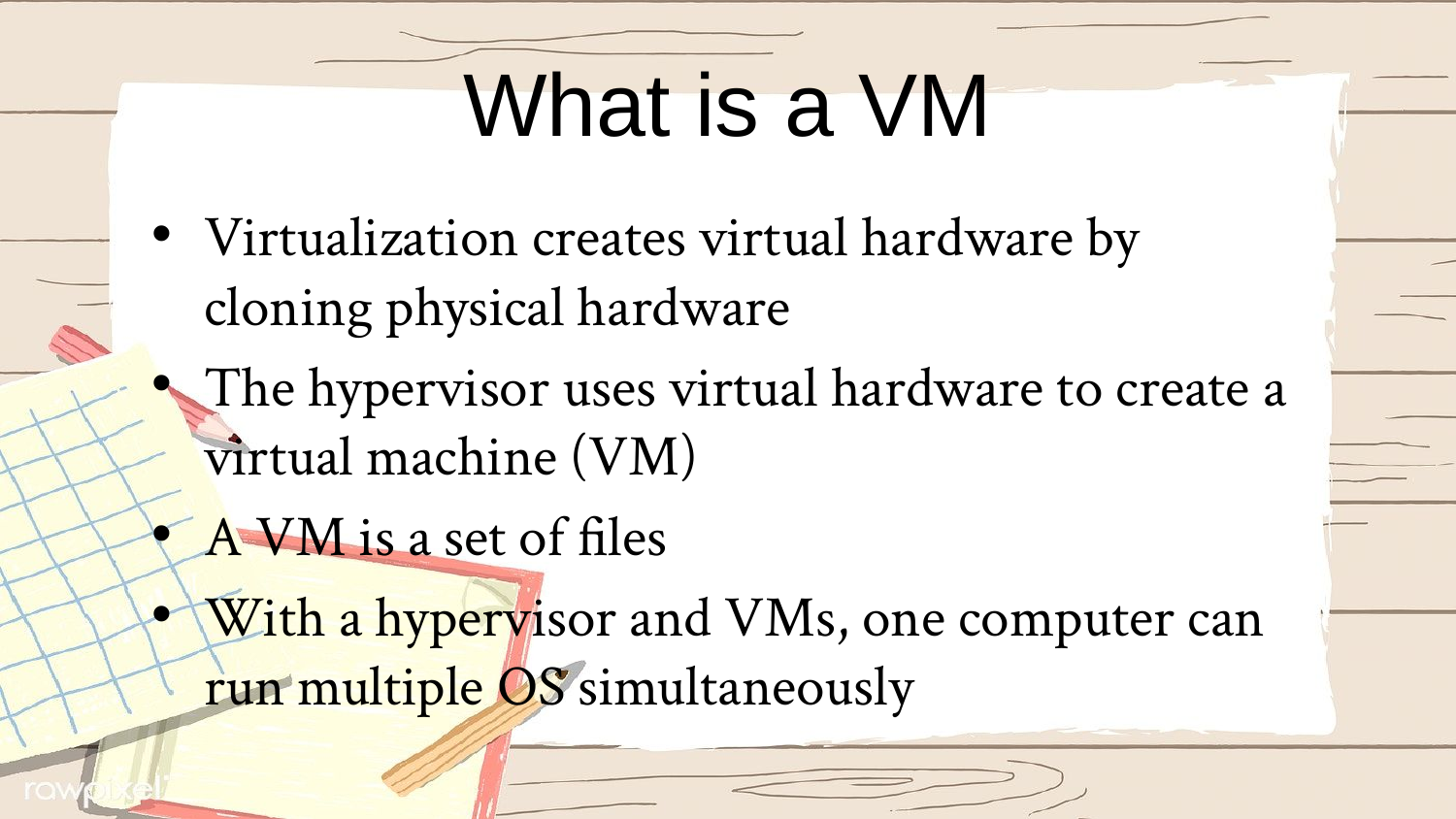

# What is a VM
Virtualization creates virtual hardware by cloning physical hardware
The hypervisor uses virtual hardware to create a virtual machine (VM)
A VM is a set of files
With a hypervisor and VMs, one computer can run multiple OS simultaneously